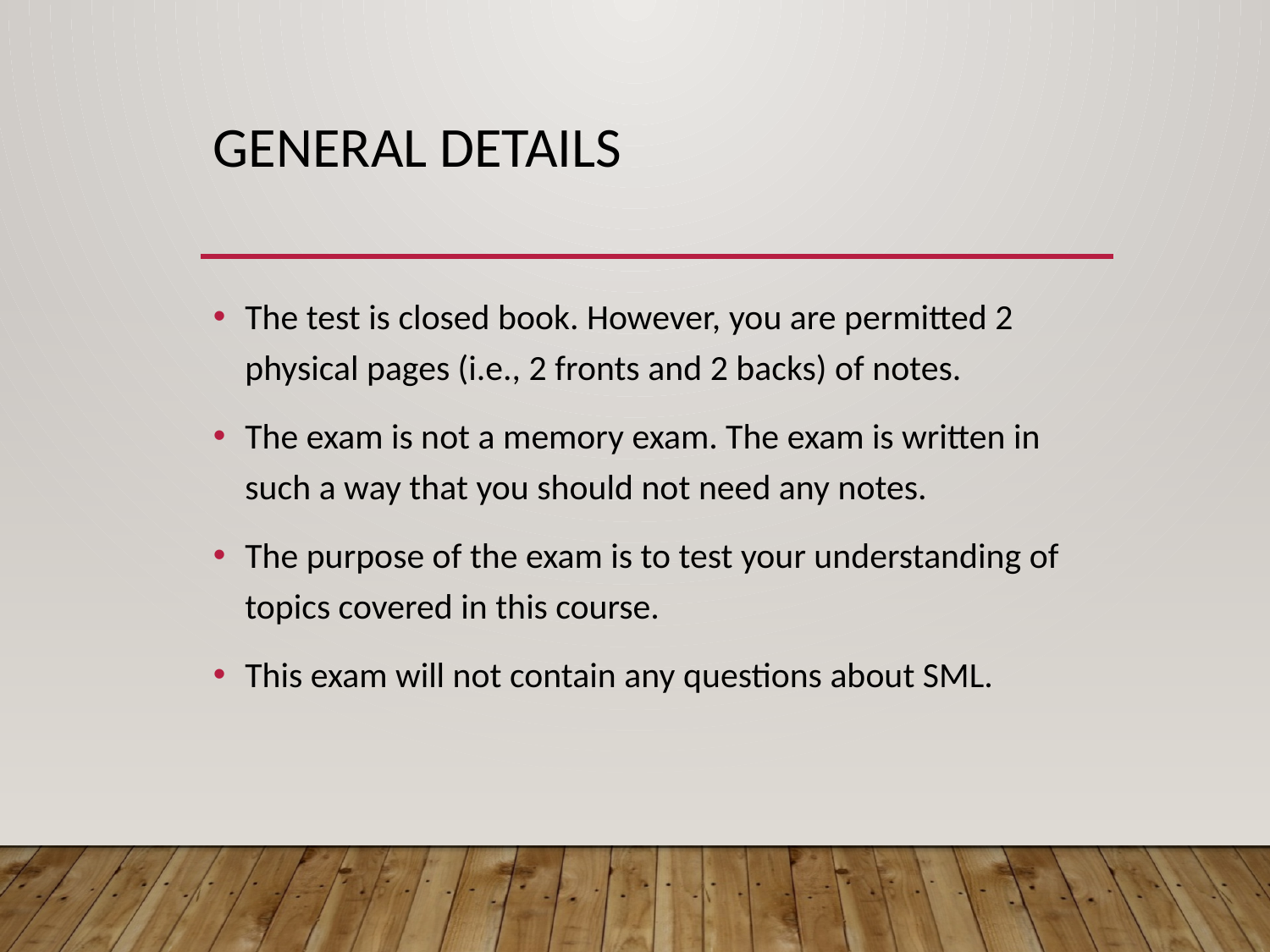

# General Details
The test is closed book. However, you are permitted 2 physical pages (i.e., 2 fronts and 2 backs) of notes.
The exam is not a memory exam. The exam is written in such a way that you should not need any notes.
The purpose of the exam is to test your understanding of topics covered in this course.
This exam will not contain any questions about SML.